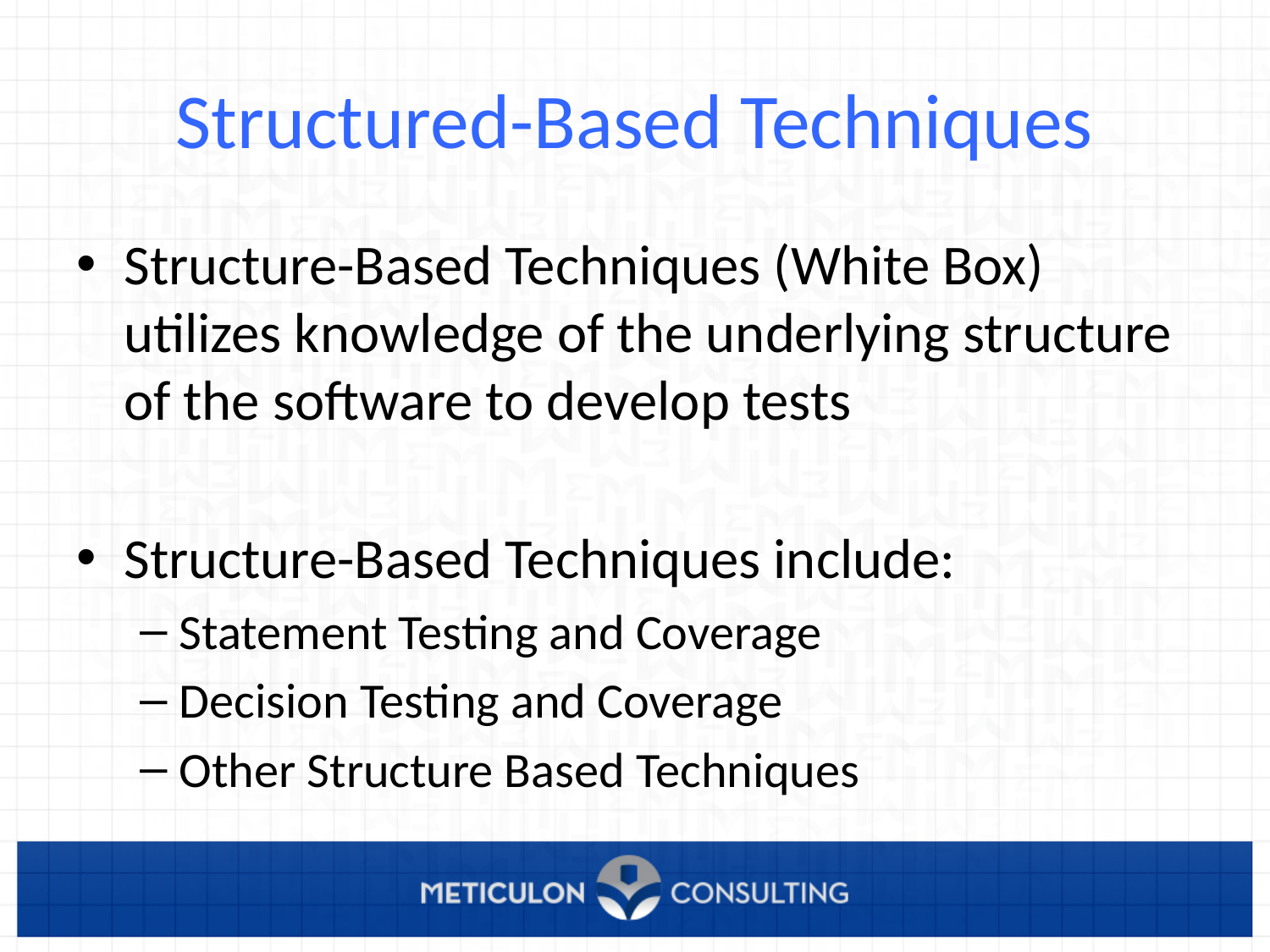

# Structured-Based Techniques
Structure-Based Techniques (White Box) utilizes knowledge of the underlying structure of the software to develop tests

Structure-Based Techniques include:
Statement Testing and Coverage
Decision Testing and Coverage
Other Structure Based Techniques